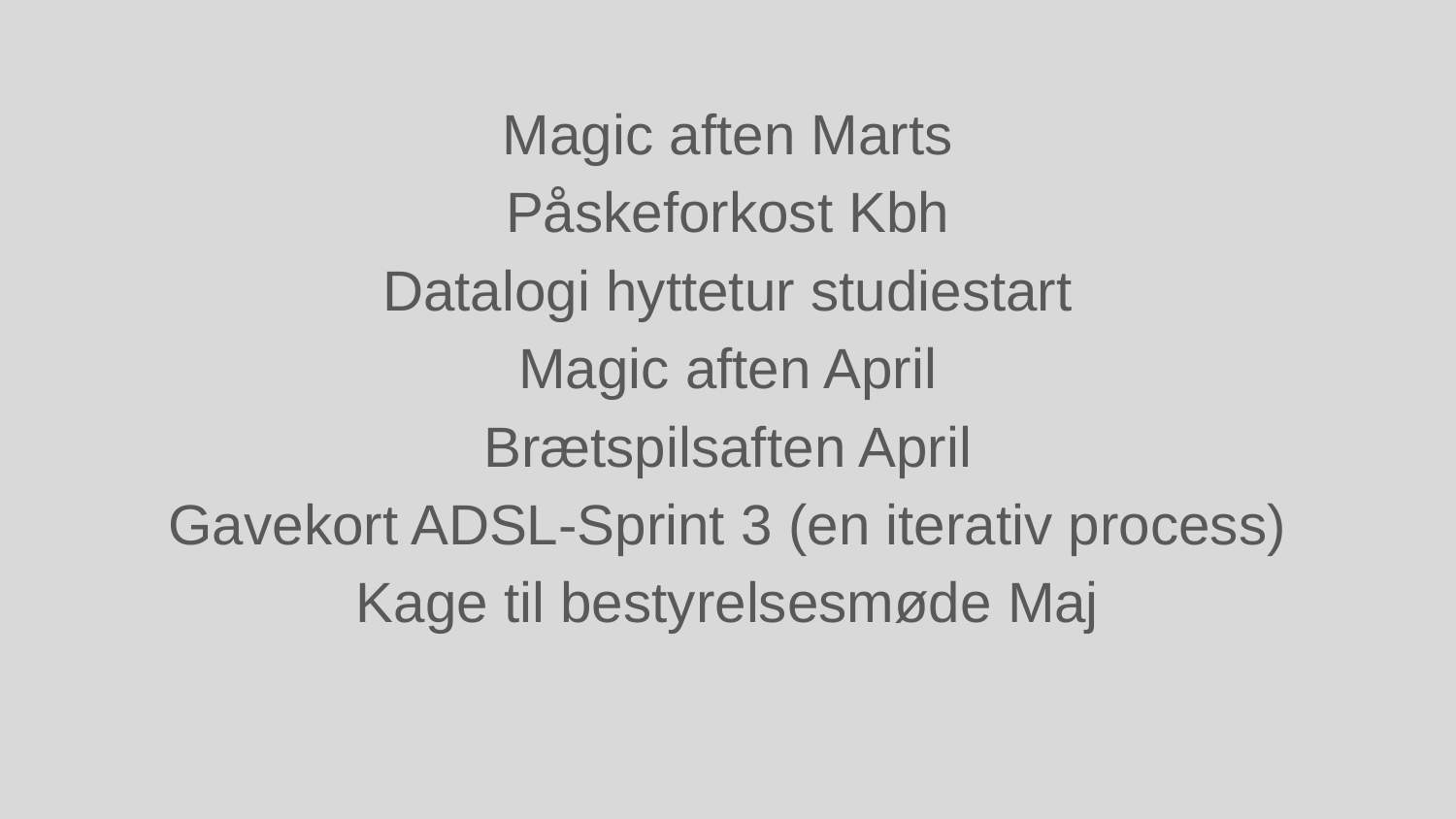

Magic aften Marts
Påskeforkost Kbh
Datalogi hyttetur studiestart
Magic aften April
Brætspilsaften April
Gavekort ADSL-Sprint 3 (en iterativ process)
Kage til bestyrelsesmøde Maj